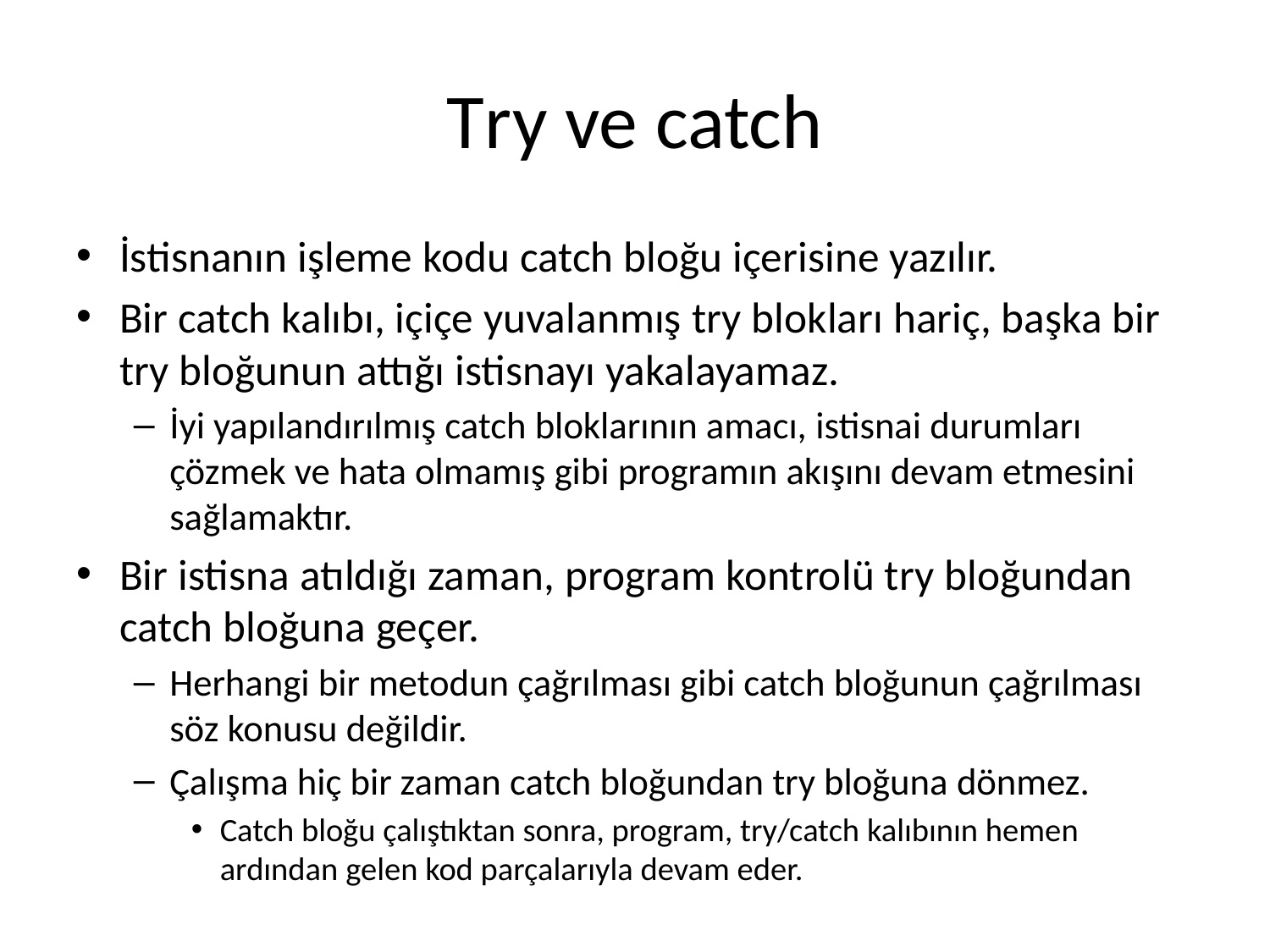

# Try ve catch
İstisnanın işleme kodu catch bloğu içerisine yazılır.
Bir catch kalıbı, içiçe yuvalanmış try blokları hariç, başka bir try bloğunun attığı istisnayı yakalayamaz.
İyi yapılandırılmış catch bloklarının amacı, istisnai durumları çözmek ve hata olmamış gibi programın akışını devam etmesini sağlamaktır.
Bir istisna atıldığı zaman, program kontrolü try bloğundan catch bloğuna geçer.
Herhangi bir metodun çağrılması gibi catch bloğunun çağrılması söz konusu değildir.
Çalışma hiç bir zaman catch bloğundan try bloğuna dönmez.
Catch bloğu çalıştıktan sonra, program, try/catch kalıbının hemen ardından gelen kod parçalarıyla devam eder.